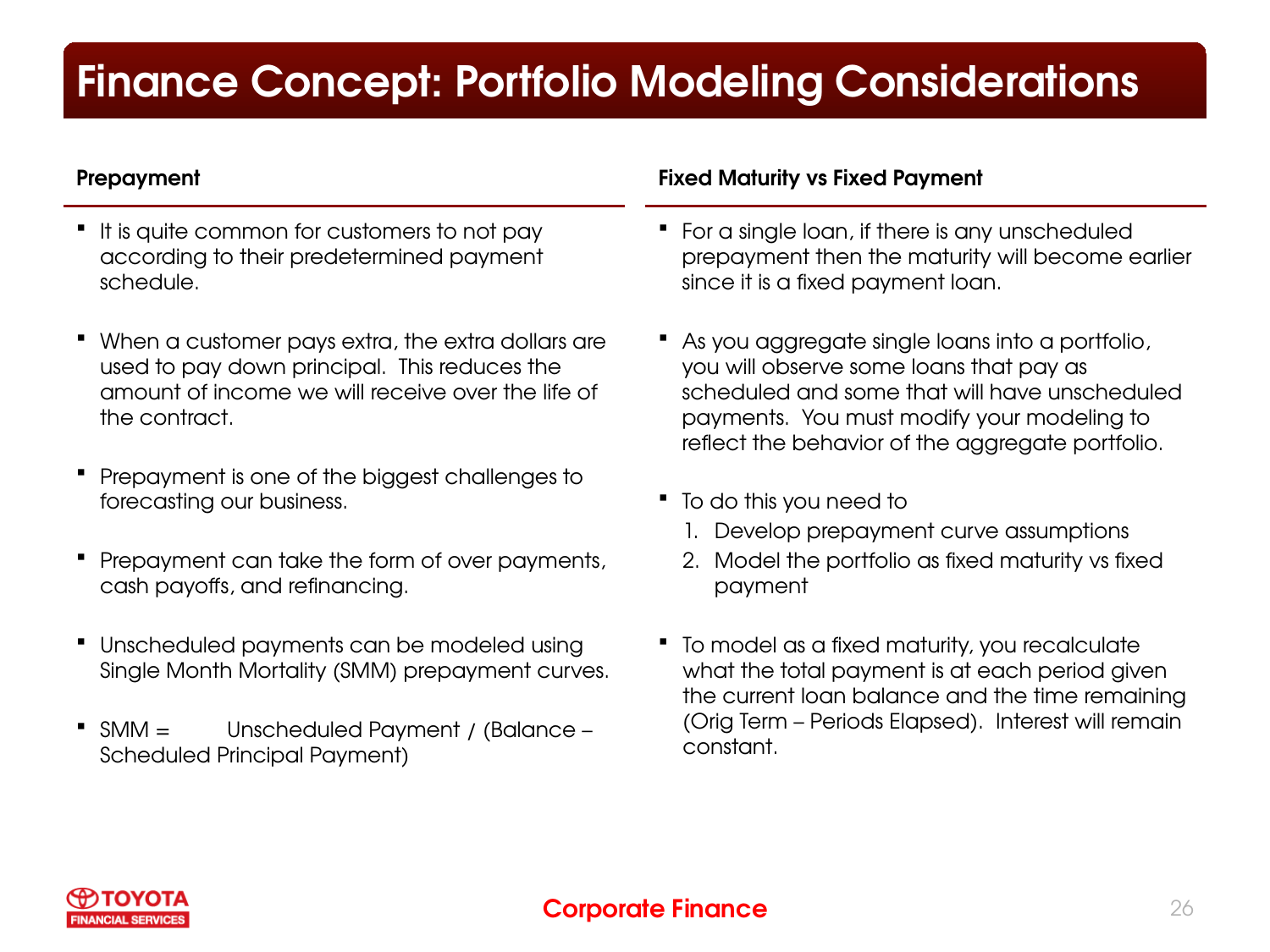

# Finance Concept: Portfolio Modeling Considerations
Prepayment
Fixed Maturity vs Fixed Payment
It is quite common for customers to not pay according to their predetermined payment schedule.

When a customer pays extra, the extra dollars are used to pay down principal.  This reduces the amount of income we will receive over the life of the contract.

Prepayment is one of the biggest challenges to forecasting our business.

Prepayment can take the form of over payments, cash payoffs, and refinancing.

Unscheduled payments can be modeled using Single Month Mortality (SMM) prepayment curves.

SMM =	Unscheduled Payment / (Balance – 	Scheduled Principal Payment)

For a single loan, if there is any unscheduled prepayment then the maturity will become earlier since it is a fixed payment loan.

As you aggregate single loans into a portfolio, you will observe some loans that pay as scheduled and some that will have unscheduled payments.  You must modify your modeling to reflect the behavior of the aggregate portfolio.

To do this you need to
Develop prepayment curve assumptions
Model the portfolio as fixed maturity vs fixed payment

To model as a fixed maturity, you recalculate what the total payment is at each period given the current loan balance and the time remaining (Orig Term – Periods Elapsed).  Interest will remain constant.

26